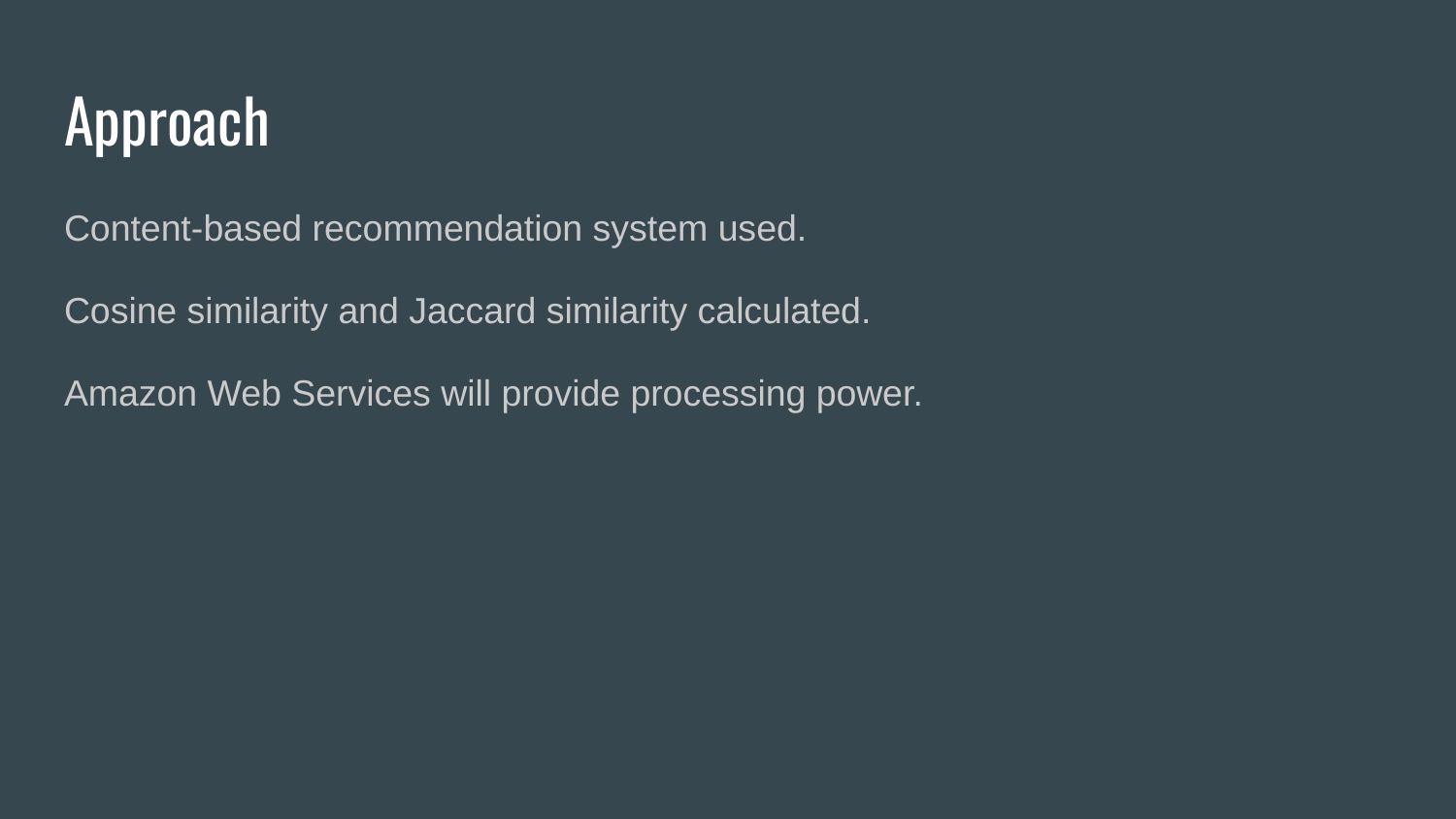

# Approach
Content-based recommendation system used.
Cosine similarity and Jaccard similarity calculated.
Amazon Web Services will provide processing power.